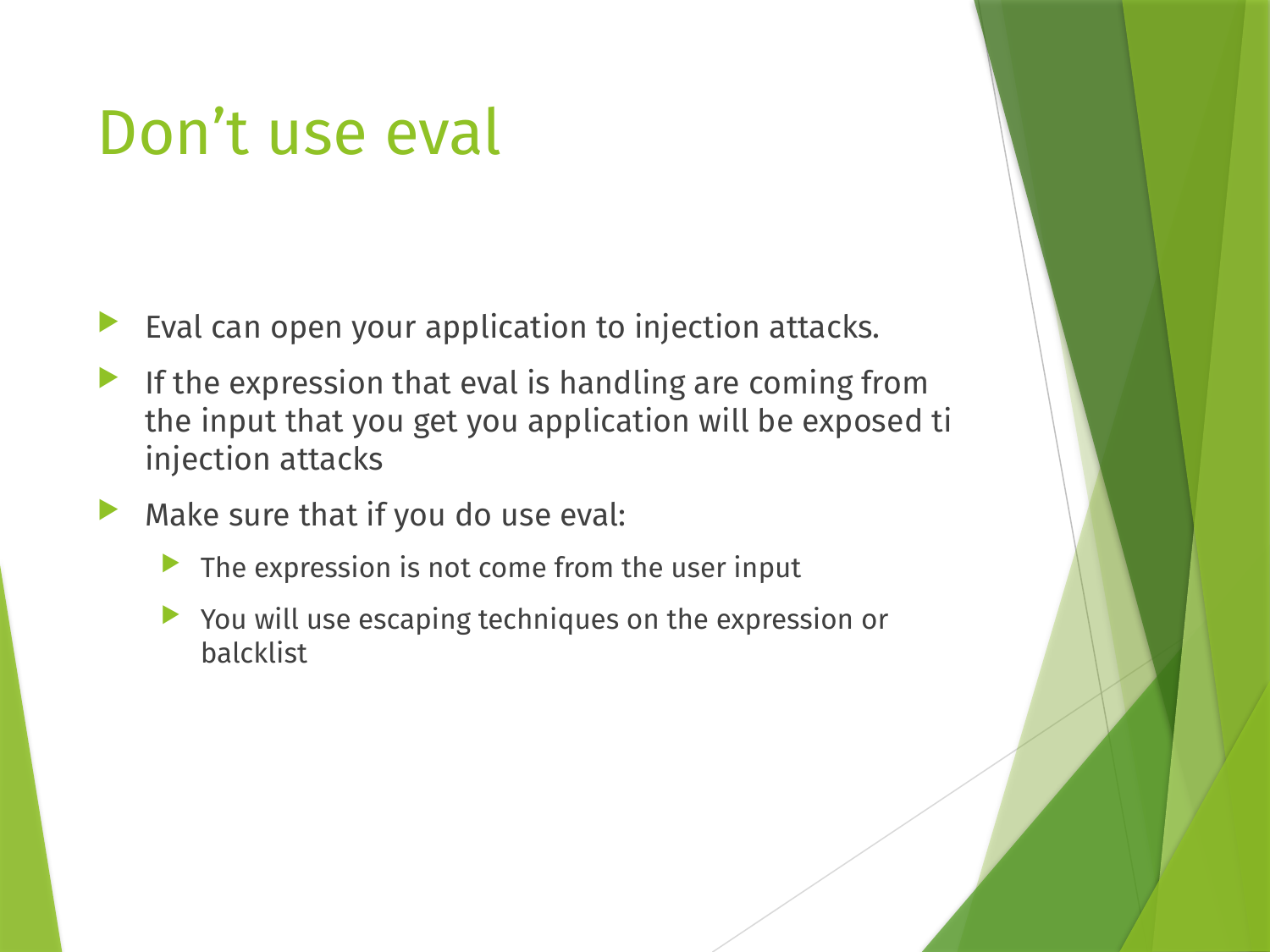

# Don’t use eval
Eval can open your application to injection attacks.
If the expression that eval is handling are coming from the input that you get you application will be exposed ti injection attacks
Make sure that if you do use eval:
The expression is not come from the user input
You will use escaping techniques on the expression or balcklist